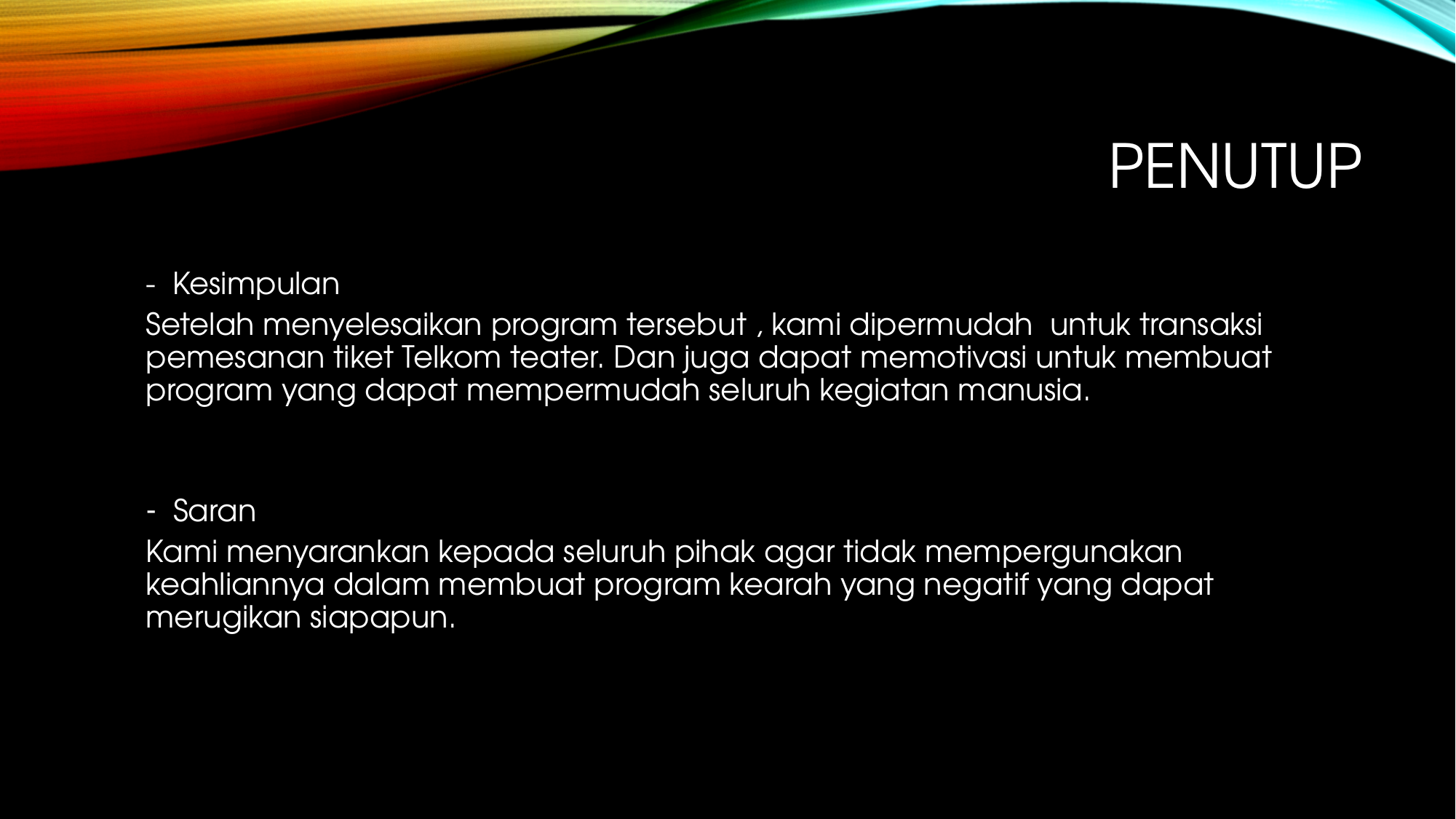

# penutup
-  Kesimpulan
Setelah menyelesaikan program tersebut , kami dipermudah  untuk transaksi pemesanan tiket Telkom teater. Dan juga dapat memotivasi untuk membuat program yang dapat mempermudah seluruh kegiatan manusia.

Saran
Kami menyarankan kepada seluruh pihak agar tidak mempergunakan keahliannya dalam membuat program kearah yang negatif yang dapat merugikan siapapun.